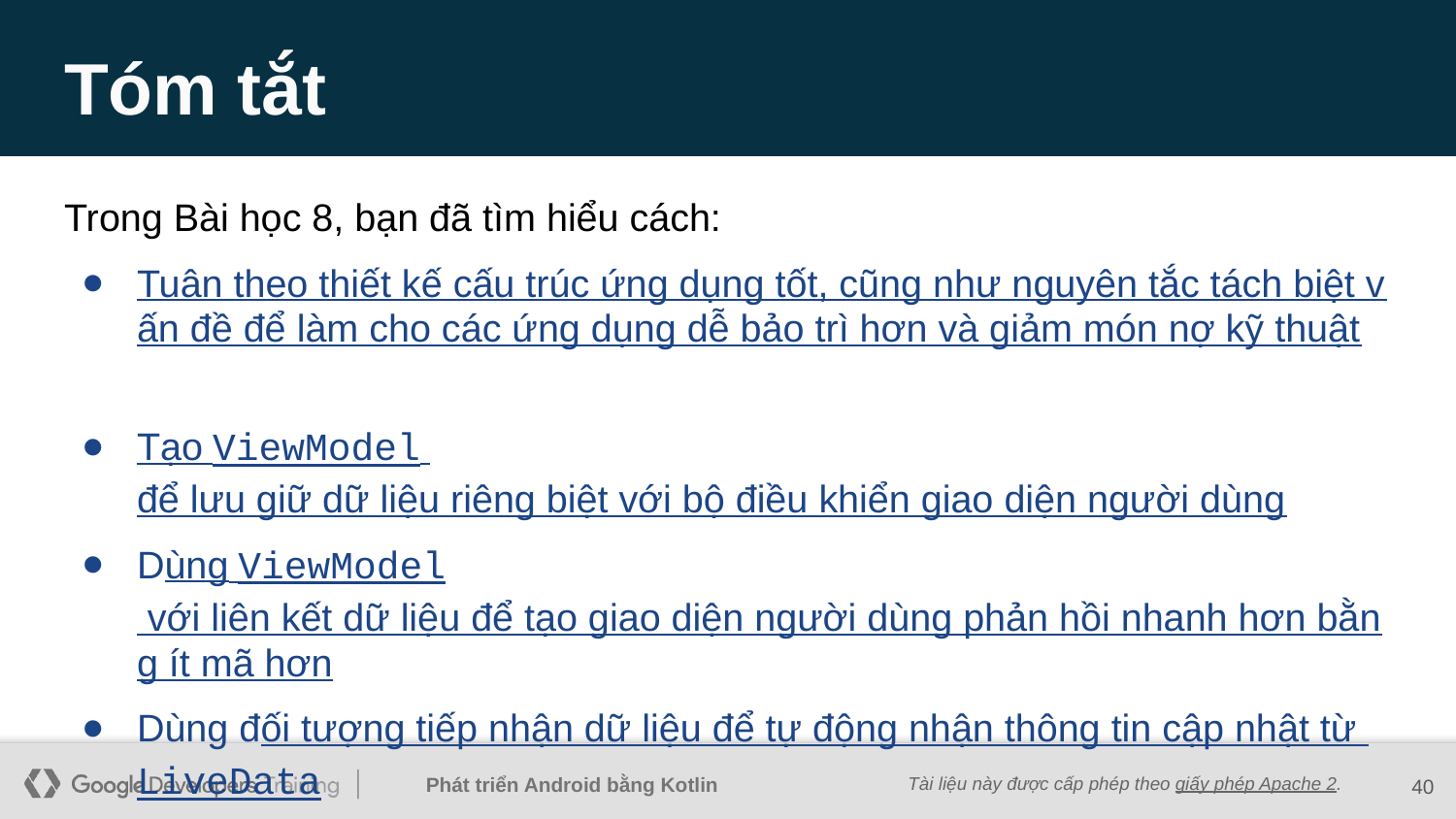

# Tóm tắt
Trong Bài học 8, bạn đã tìm hiểu cách:
Tuân theo thiết kế cấu trúc ứng dụng tốt, cũng như nguyên tắc tách biệt vấn đề để làm cho các ứng dụng dễ bảo trì hơn và giảm món nợ kỹ thuật
Tạo ViewModel để lưu giữ dữ liệu riêng biệt với bộ điều khiển giao diện người dùng
Dùng ViewModel với liên kết dữ liệu để tạo giao diện người dùng phản hồi nhanh hơn bằng ít mã hơn
Dùng đối tượng tiếp nhận dữ liệu để tự động nhận thông tin cập nhật từ LiveData
40